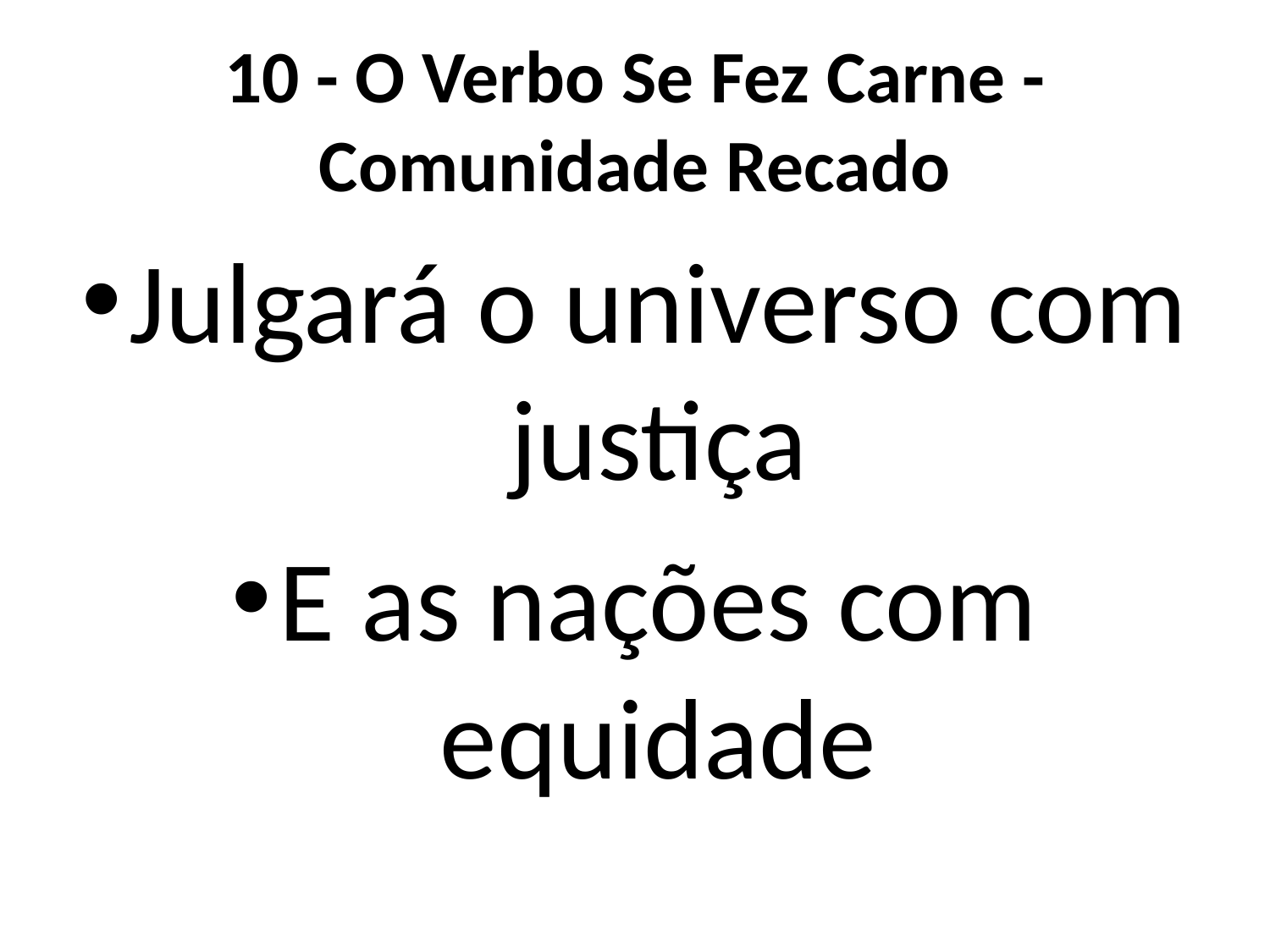

# 10 - O Verbo Se Fez Carne - Comunidade Recado
Julgará o universo com justiça
E as nações com equidade